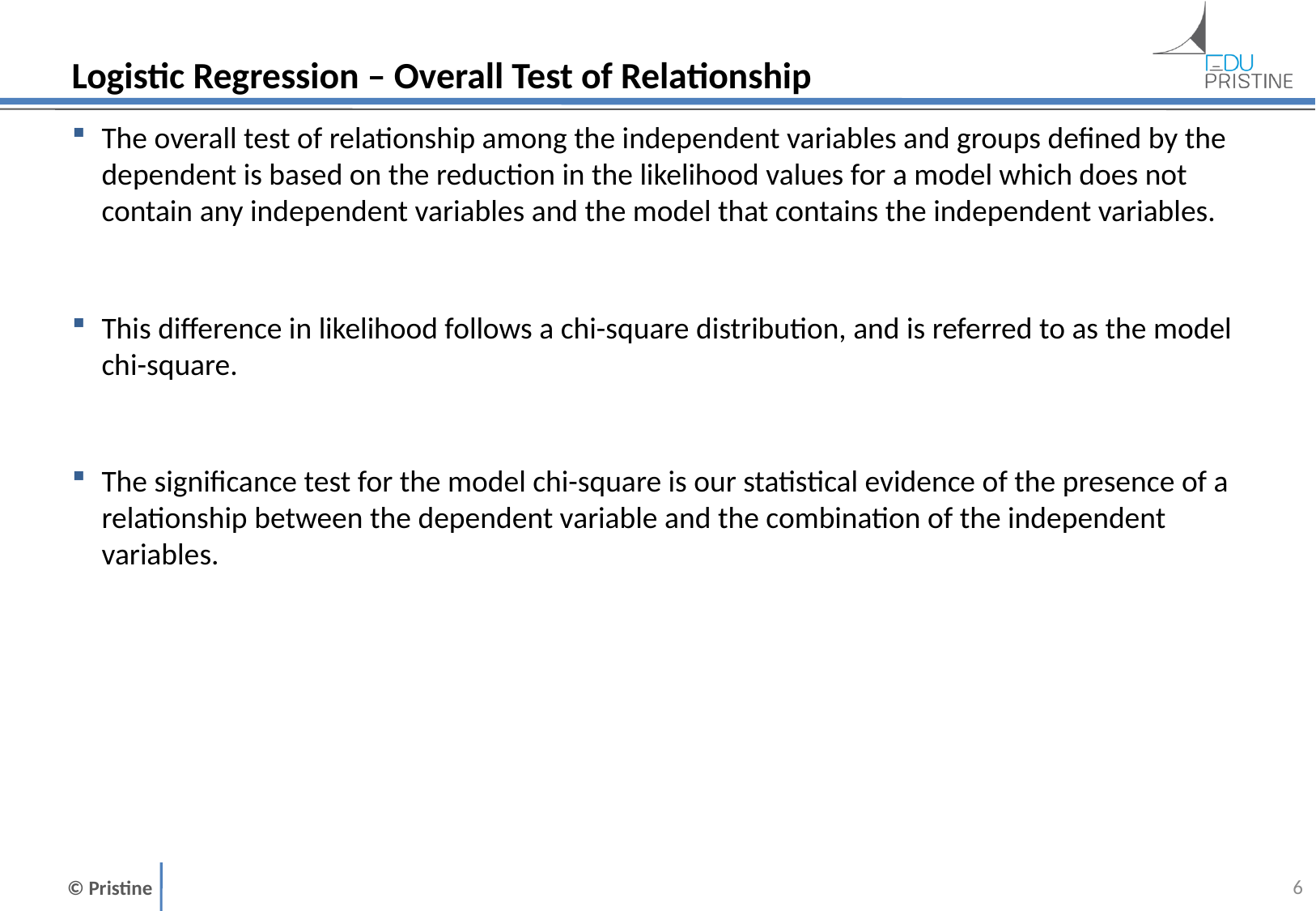

# Logistic Regression – Overall Test of Relationship
The overall test of relationship among the independent variables and groups defined by the dependent is based on the reduction in the likelihood values for a model which does not contain any independent variables and the model that contains the independent variables.

This difference in likelihood follows a chi-square distribution, and is referred to as the model chi-square.

The significance test for the model chi-square is our statistical evidence of the presence of a relationship between the dependent variable and the combination of the independent variables.

6